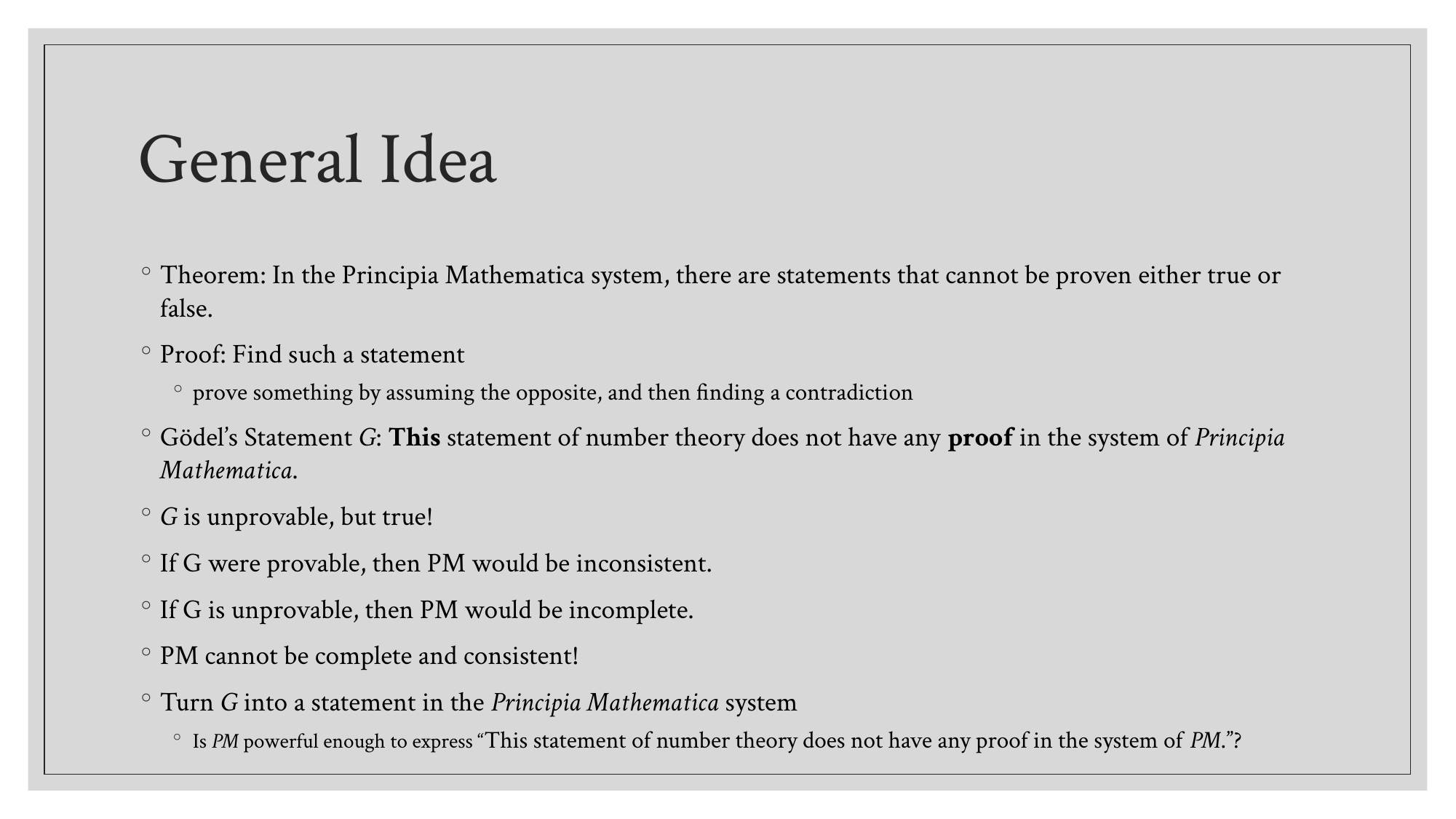

# General Idea
Theorem: In the Principia Mathematica system, there are statements that cannot be proven either true or false.
Proof: Find such a statement
prove something by assuming the opposite, and then finding a contradiction
Gödel’s Statement G: This statement of number theory does not have any proof in the system of Principia Mathematica.
G is unprovable, but true!
If G were provable, then PM would be inconsistent.
If G is unprovable, then PM would be incomplete.
PM cannot be complete and consistent!
Turn G into a statement in the Principia Mathematica system
Is PM powerful enough to express “This statement of number theory does not have any proof in the system of PM.”?